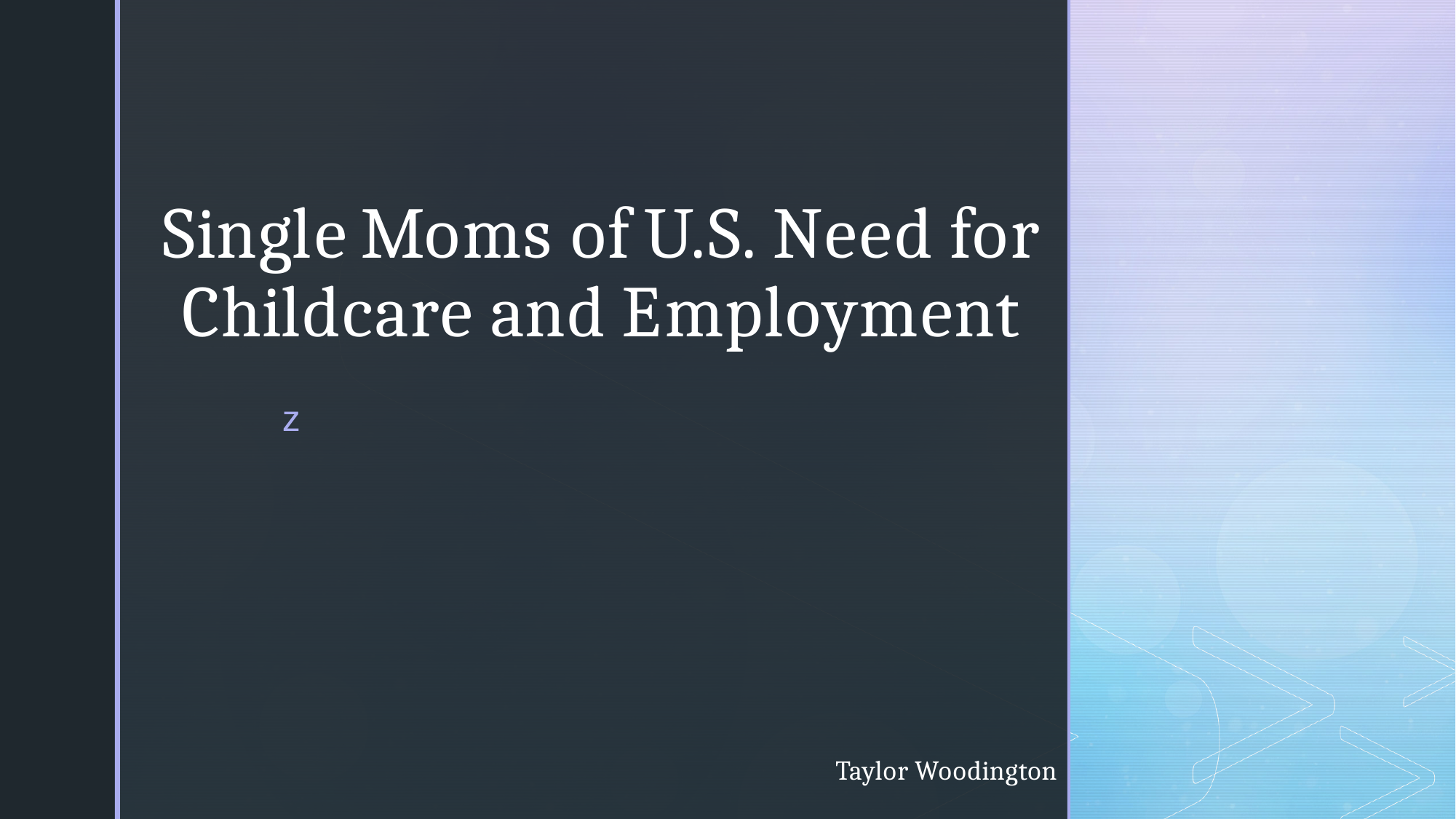

# Single Moms of U.S. Need for Childcare and Employment
Taylor Woodington